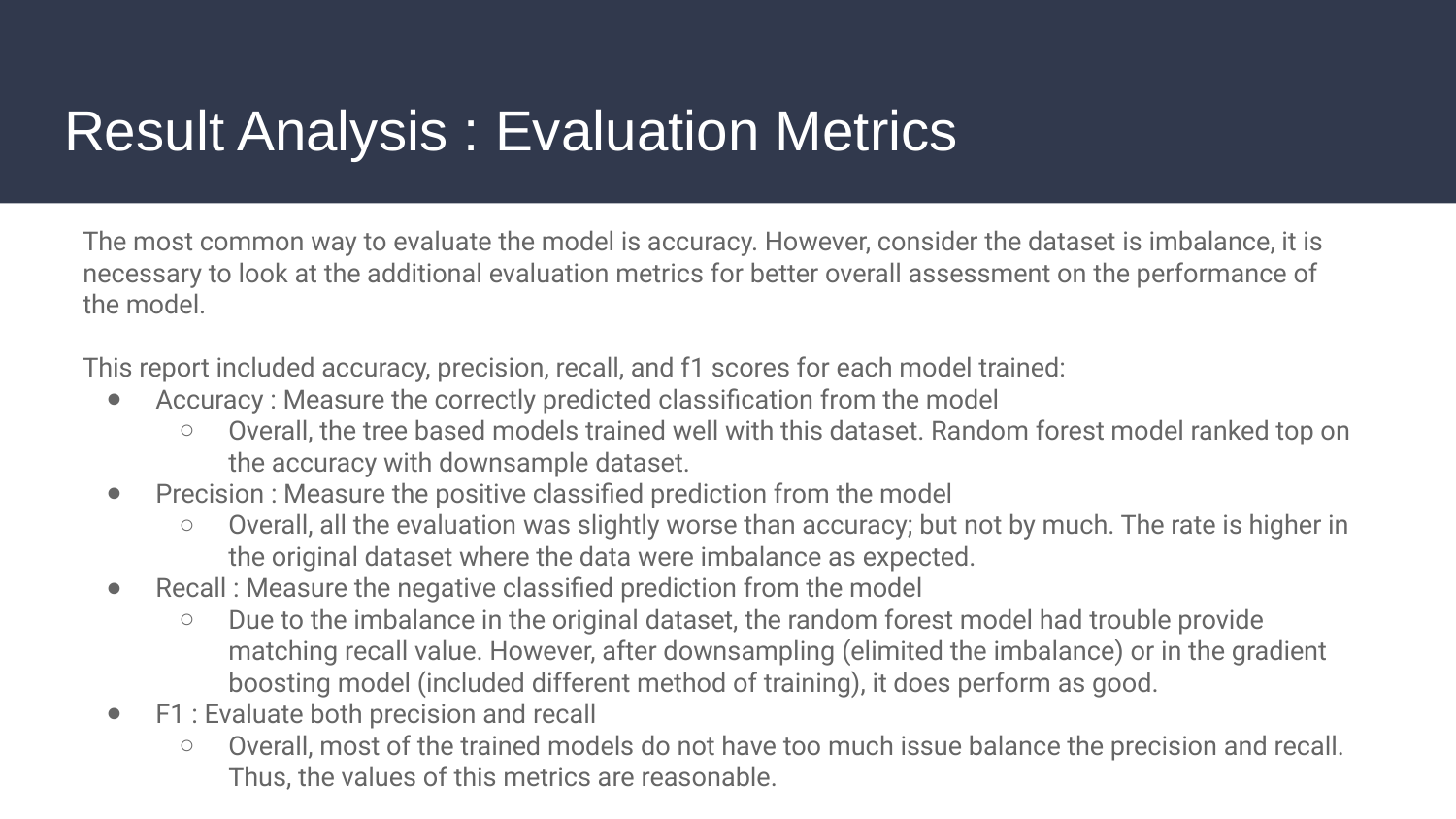

# Result Analysis : Evaluation Metrics
The most common way to evaluate the model is accuracy. However, consider the dataset is imbalance, it is necessary to look at the additional evaluation metrics for better overall assessment on the performance of the model.

This report included accuracy, precision, recall, and f1 scores for each model trained:
Accuracy : Measure the correctly predicted classification from the model
Overall, the tree based models trained well with this dataset. Random forest model ranked top on the accuracy with downsample dataset.
Precision : Measure the positive classified prediction from the model
Overall, all the evaluation was slightly worse than accuracy; but not by much. The rate is higher in the original dataset where the data were imbalance as expected.
Recall : Measure the negative classified prediction from the model
Due to the imbalance in the original dataset, the random forest model had trouble provide matching recall value. However, after downsampling (elimited the imbalance) or in the gradient boosting model (included different method of training), it does perform as good.
F1 : Evaluate both precision and recall
Overall, most of the trained models do not have too much issue balance the precision and recall. Thus, the values of this metrics are reasonable.